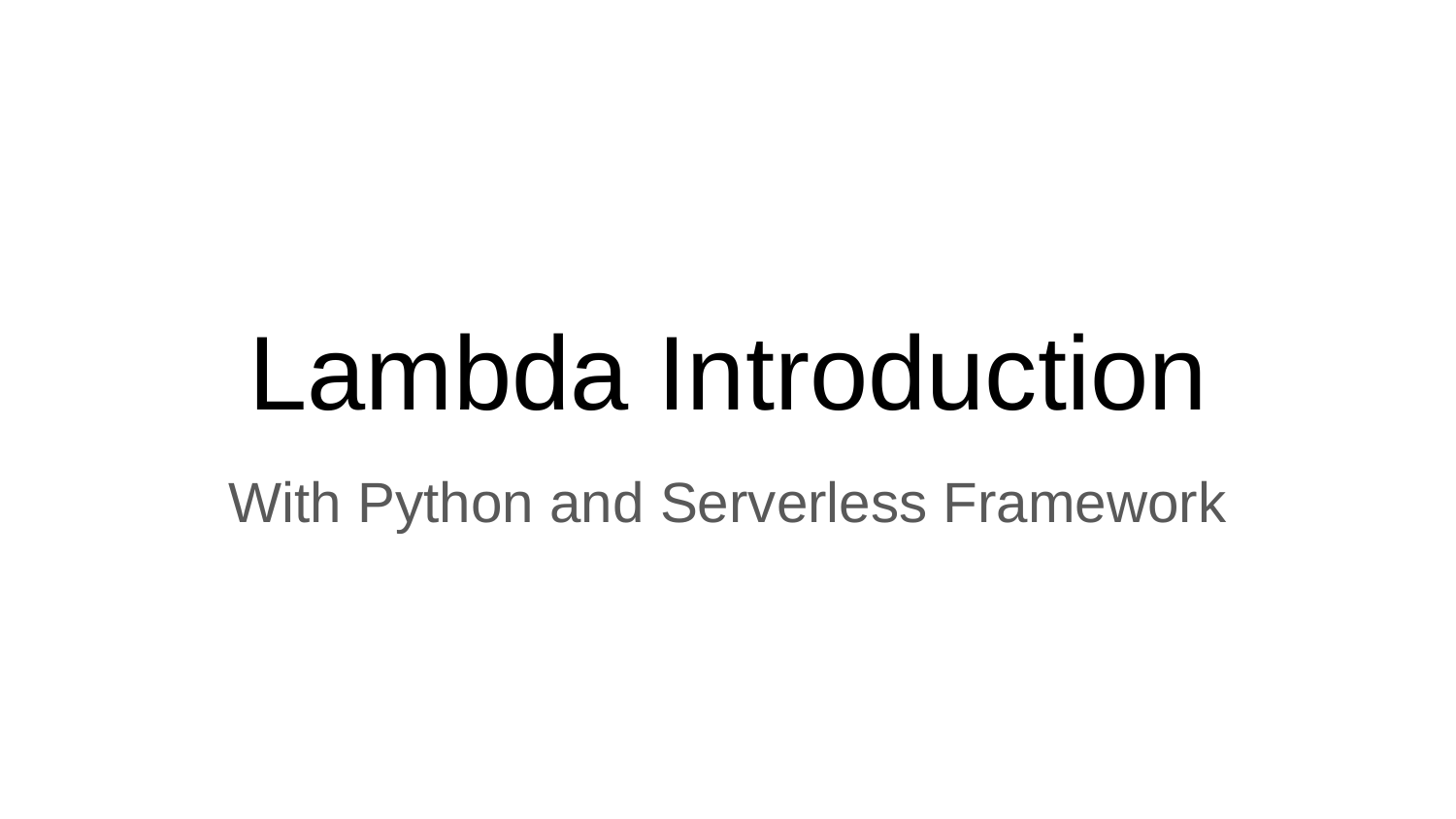

# Lambda Introduction
With Python and Serverless Framework